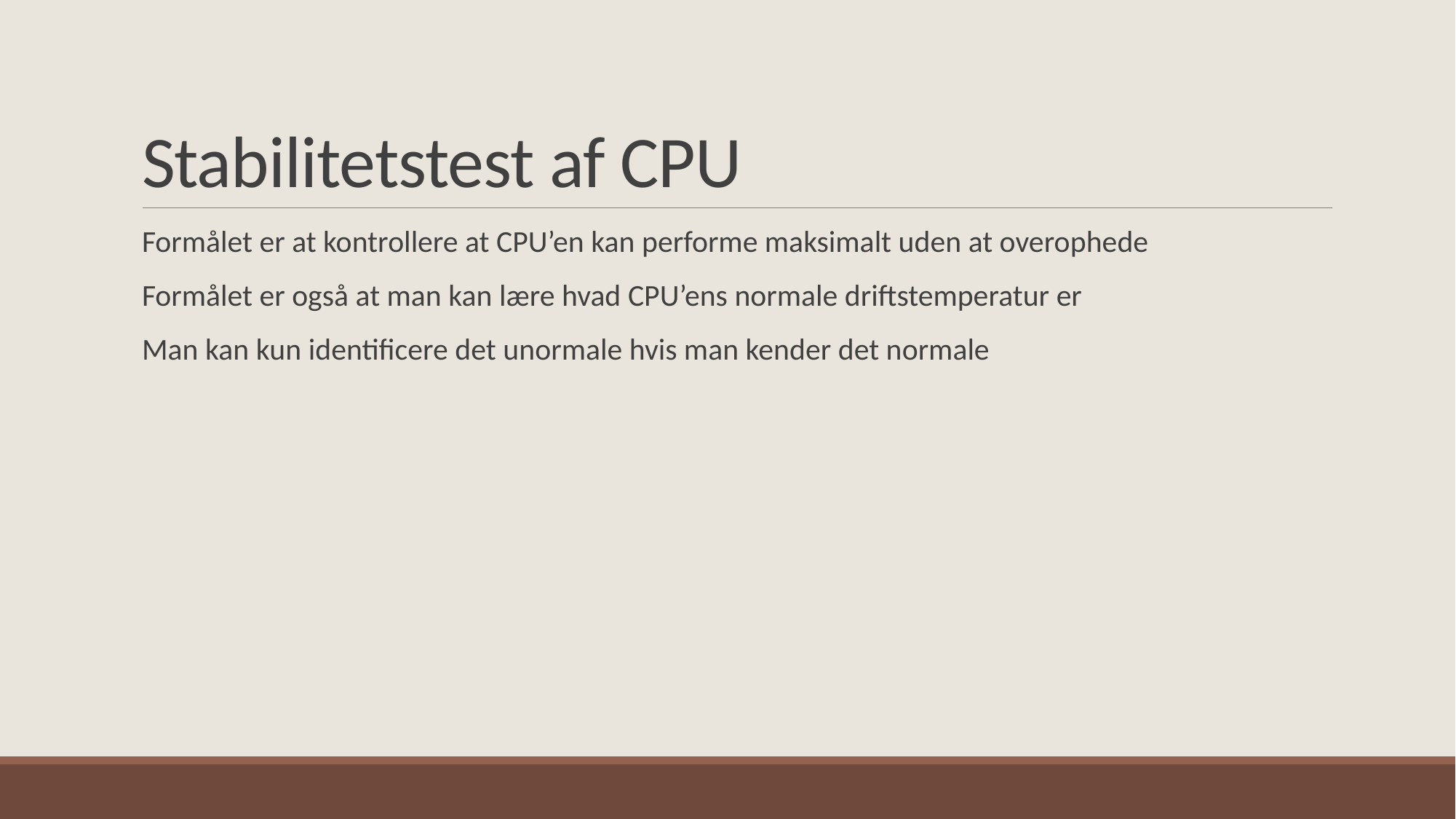

# Stabilitetstest af CPU
Formålet er at kontrollere at CPU’en kan performe maksimalt uden at overophede
Formålet er også at man kan lære hvad CPU’ens normale driftstemperatur er
Man kan kun identificere det unormale hvis man kender det normale